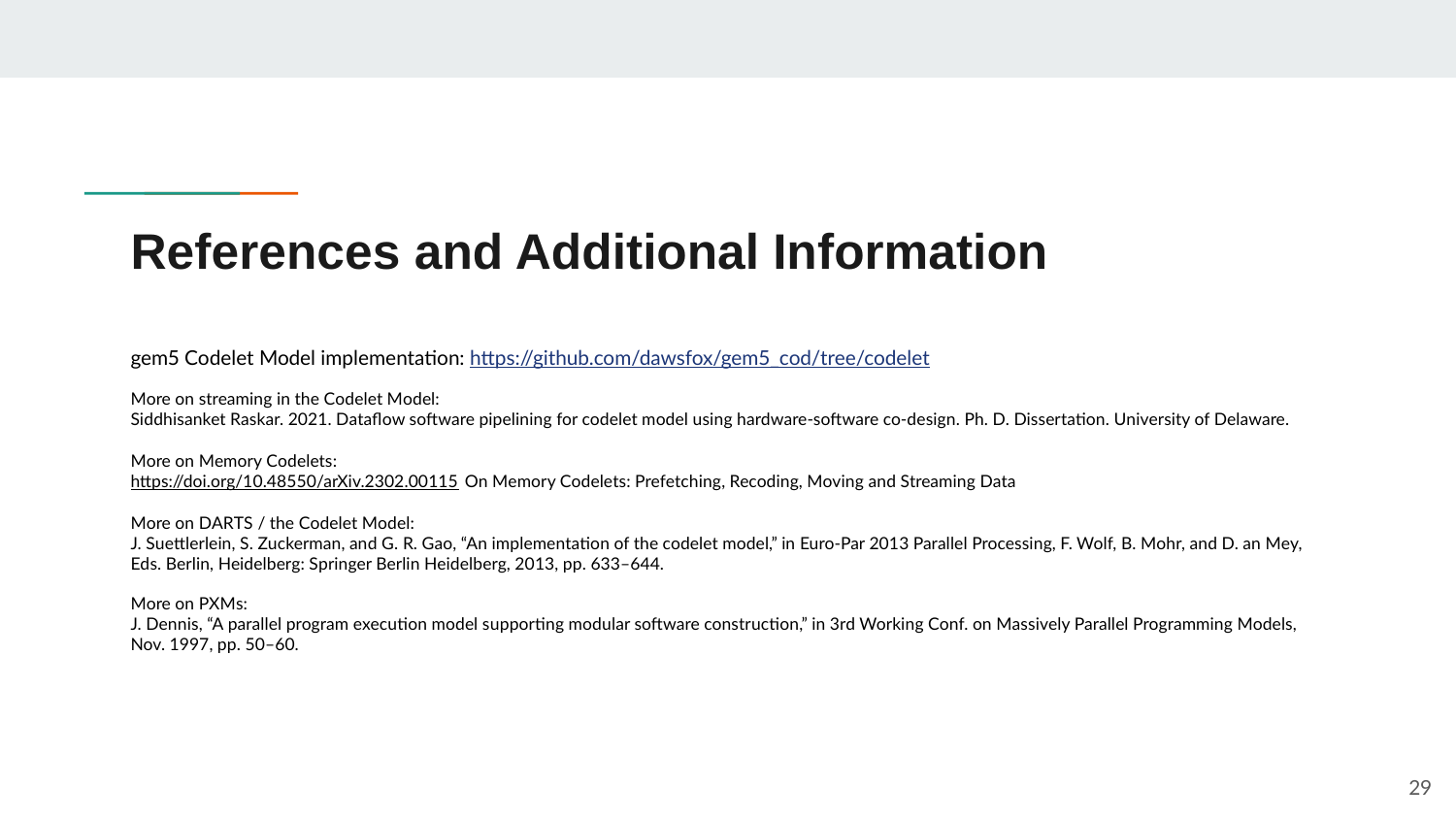

# References and Additional Information
gem5 Codelet Model implementation: https://github.com/dawsfox/gem5_cod/tree/codelet
More on streaming in the Codelet Model:
Siddhisanket Raskar. 2021. Dataflow software pipelining for codelet model using hardware-software co-design. Ph. D. Dissertation. University of Delaware.

More on Memory Codelets:
https://doi.org/10.48550/arXiv.2302.00115 On Memory Codelets: Prefetching, Recoding, Moving and Streaming Data

More on DARTS / the Codelet Model:
J. Suettlerlein, S. Zuckerman, and G. R. Gao, “An implementation of the codelet model,” in Euro-Par 2013 Parallel Processing, F. Wolf, B. Mohr, and D. an Mey, Eds. Berlin, Heidelberg: Springer Berlin Heidelberg, 2013, pp. 633–644.
More on PXMs:
J. Dennis, “A parallel program execution model supporting modular software construction,” in 3rd Working Conf. on Massively Parallel Programming Models, Nov. 1997, pp. 50–60.
29